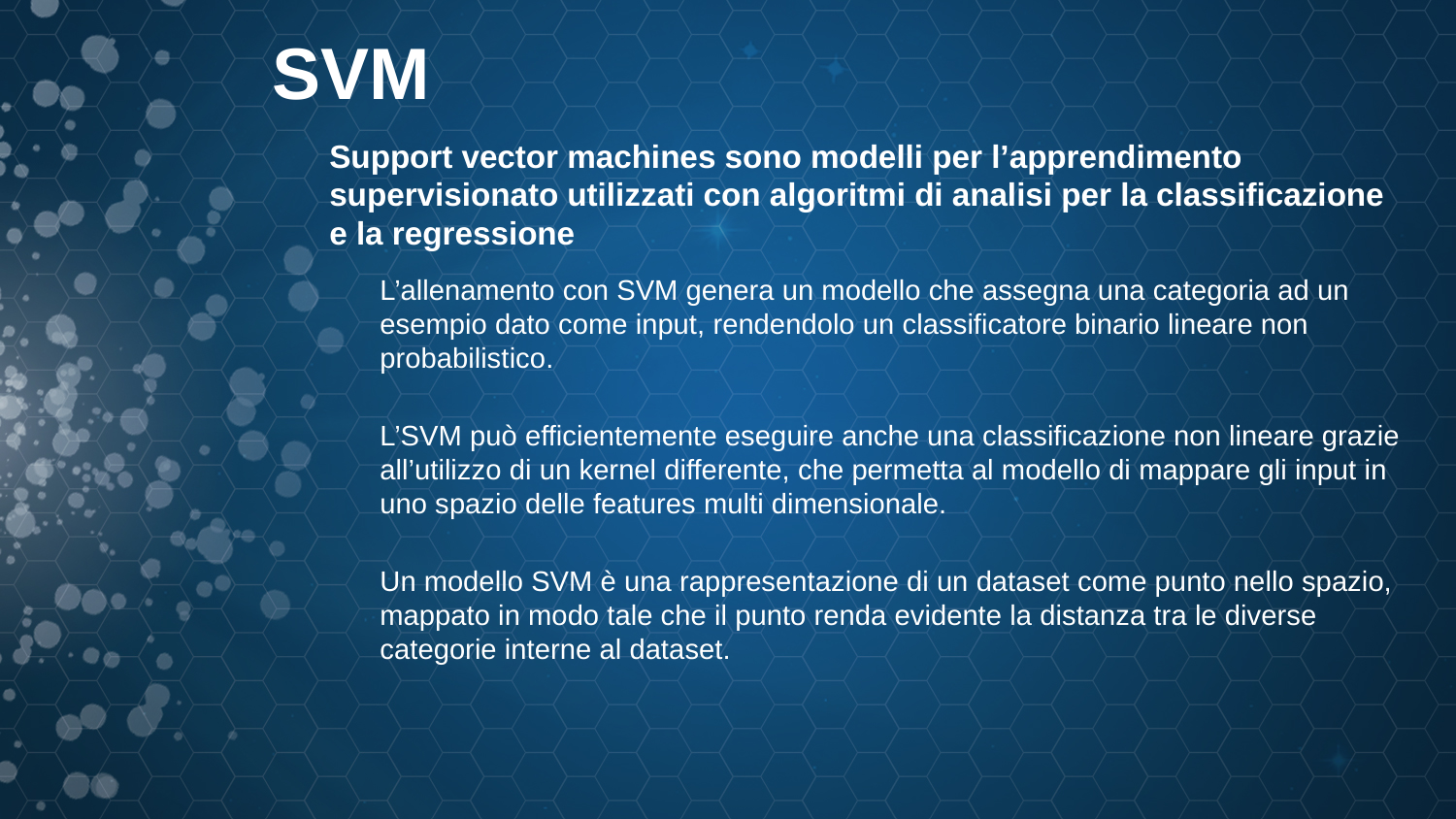

SVM
Support vector machines sono modelli per l’apprendimento supervisionato utilizzati con algoritmi di analisi per la classificazione e la regressione
L’allenamento con SVM genera un modello che assegna una categoria ad un esempio dato come input, rendendolo un classificatore binario lineare non probabilistico.

L’SVM può efficientemente eseguire anche una classificazione non lineare grazie all’utilizzo di un kernel differente, che permetta al modello di mappare gli input in uno spazio delle features multi dimensionale.

Un modello SVM è una rappresentazione di un dataset come punto nello spazio, mappato in modo tale che il punto renda evidente la distanza tra le diverse categorie interne al dataset.